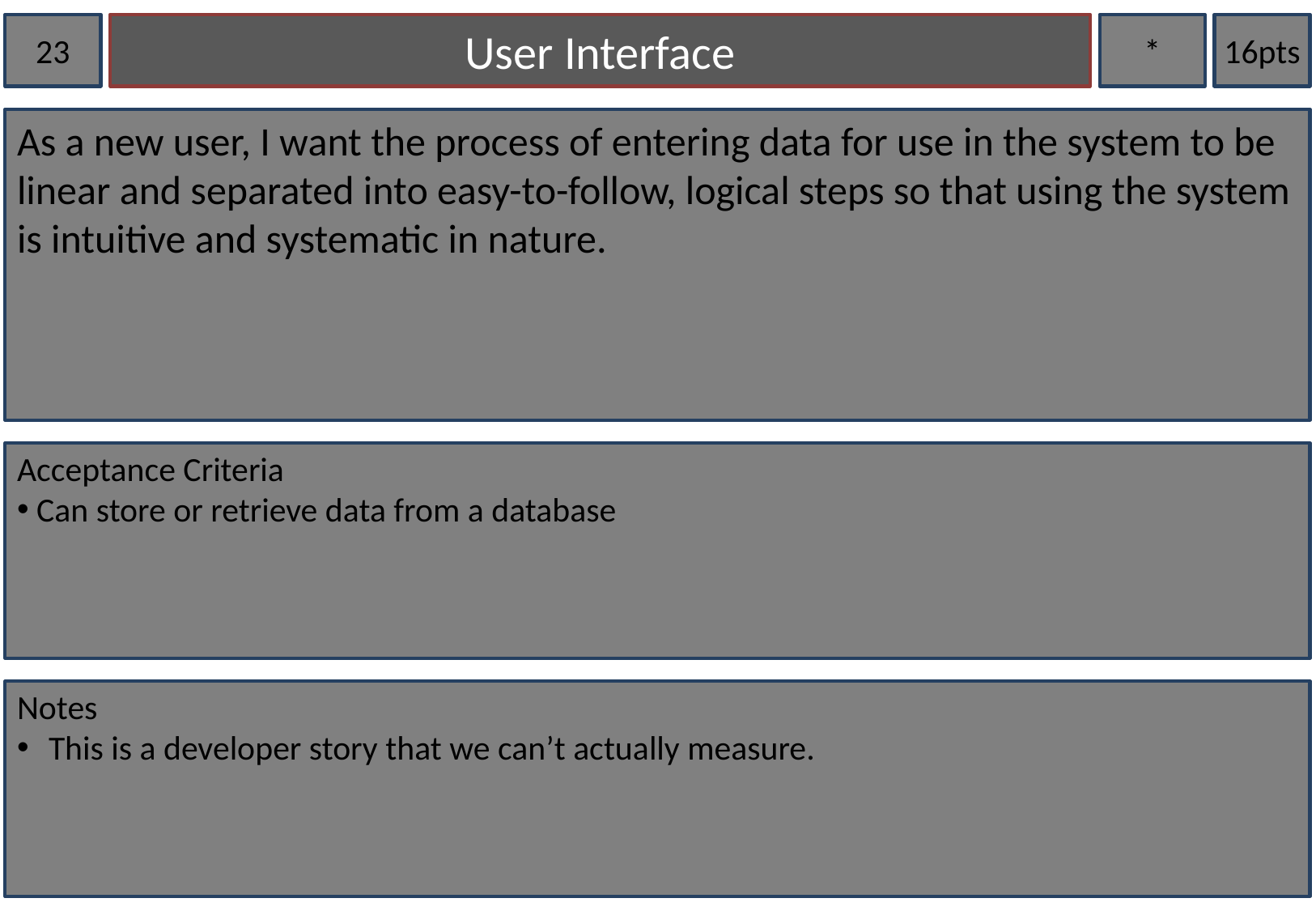

23
User Interface
*
16pts
As a new user, I want the process of entering data for use in the system to be linear and separated into easy-to-follow, logical steps so that using the system is intuitive and systematic in nature.
Acceptance Criteria
 Can store or retrieve data from a database

Notes
 This is a developer story that we can’t actually measure.